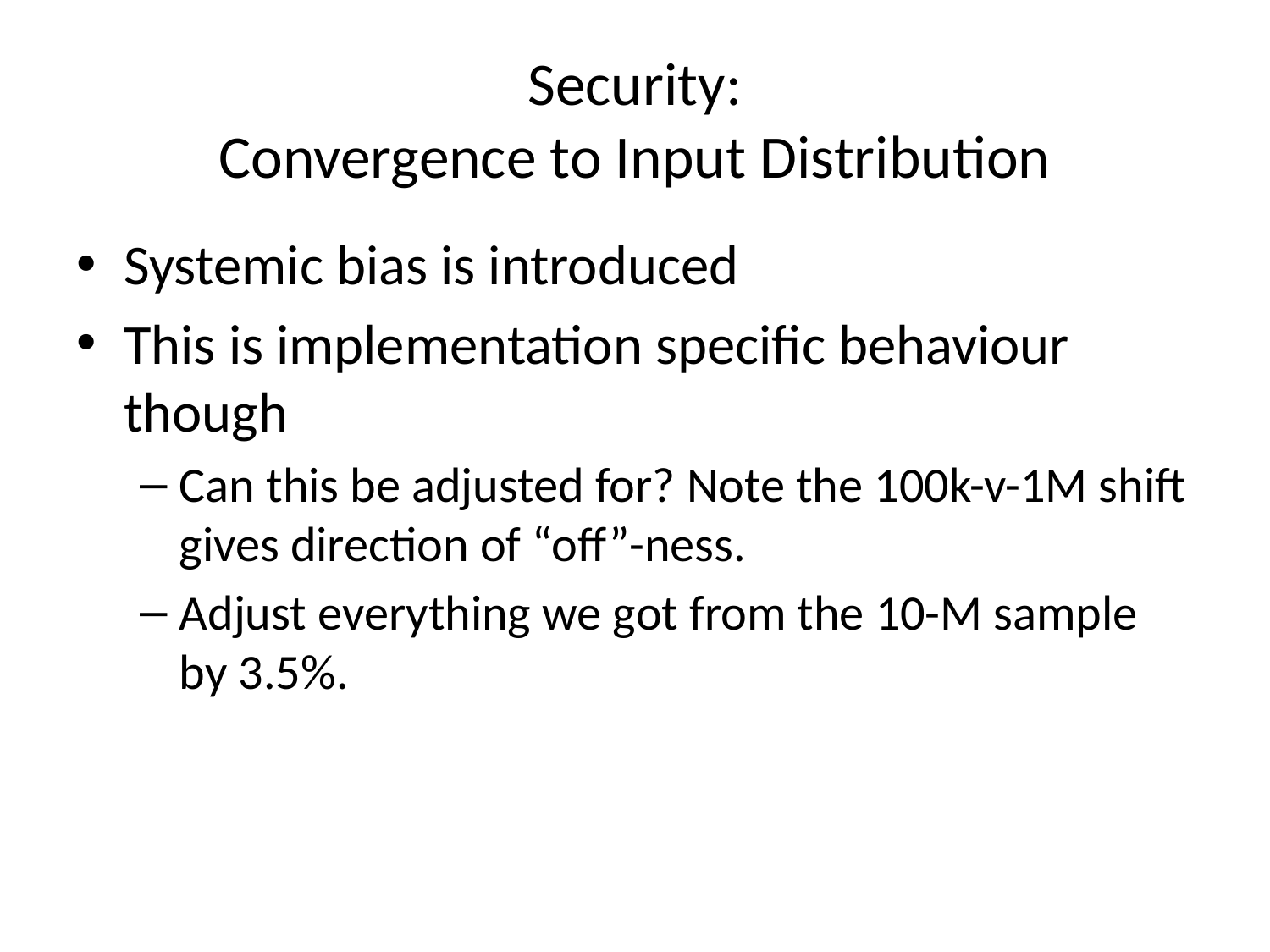

# Security: Convergence to Input Distribution
Systemic bias is introduced
This is implementation specific behaviour though
Can this be adjusted for? Note the 100k-v-1M shift gives direction of “off”-ness.
Adjust everything we got from the 10-M sample by 3.5%.